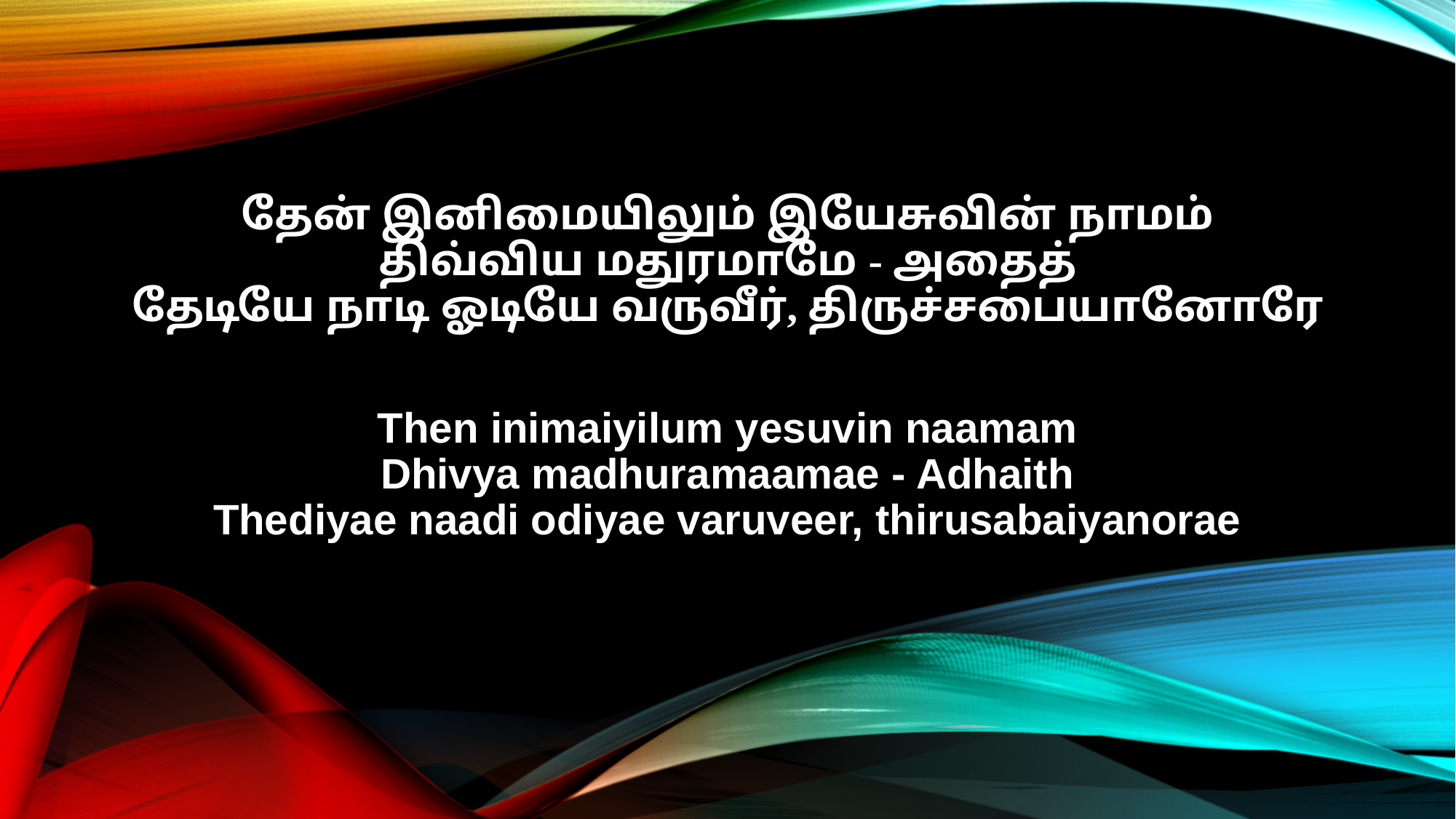

தேன் இனிமையிலும் இயேசுவின் நாமம்
திவ்விய மதுரமாமே - அதைத்
தேடியே நாடி ஓடியே வருவீர், திருச்சபையானோரே

Then inimaiyilum yesuvin naamam
Dhivya madhuramaamae - Adhaith
Thediyae naadi odiyae varuveer, thirusabaiyanorae